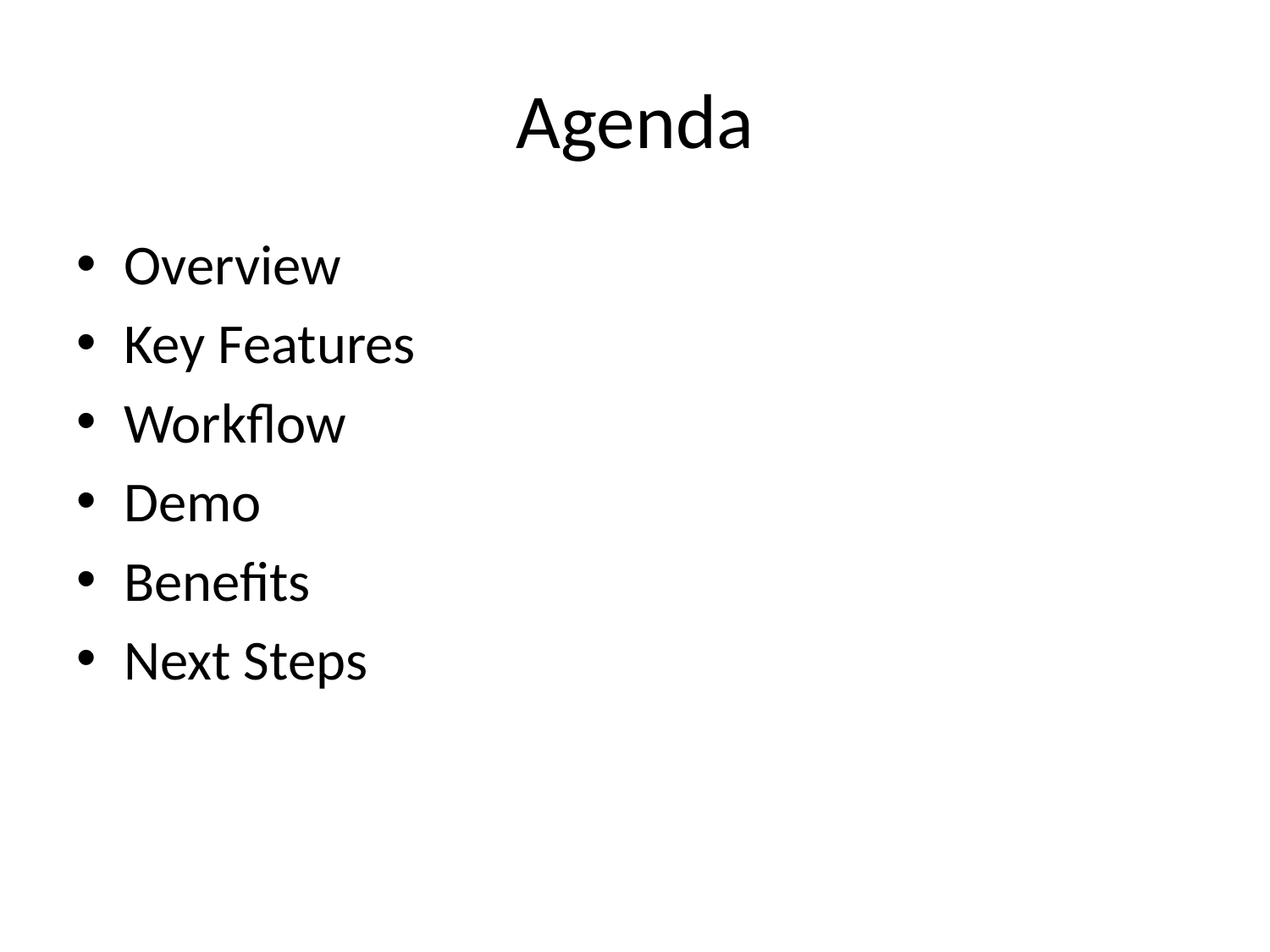

# Agenda
Overview
Key Features
Workflow
Demo
Benefits
Next Steps